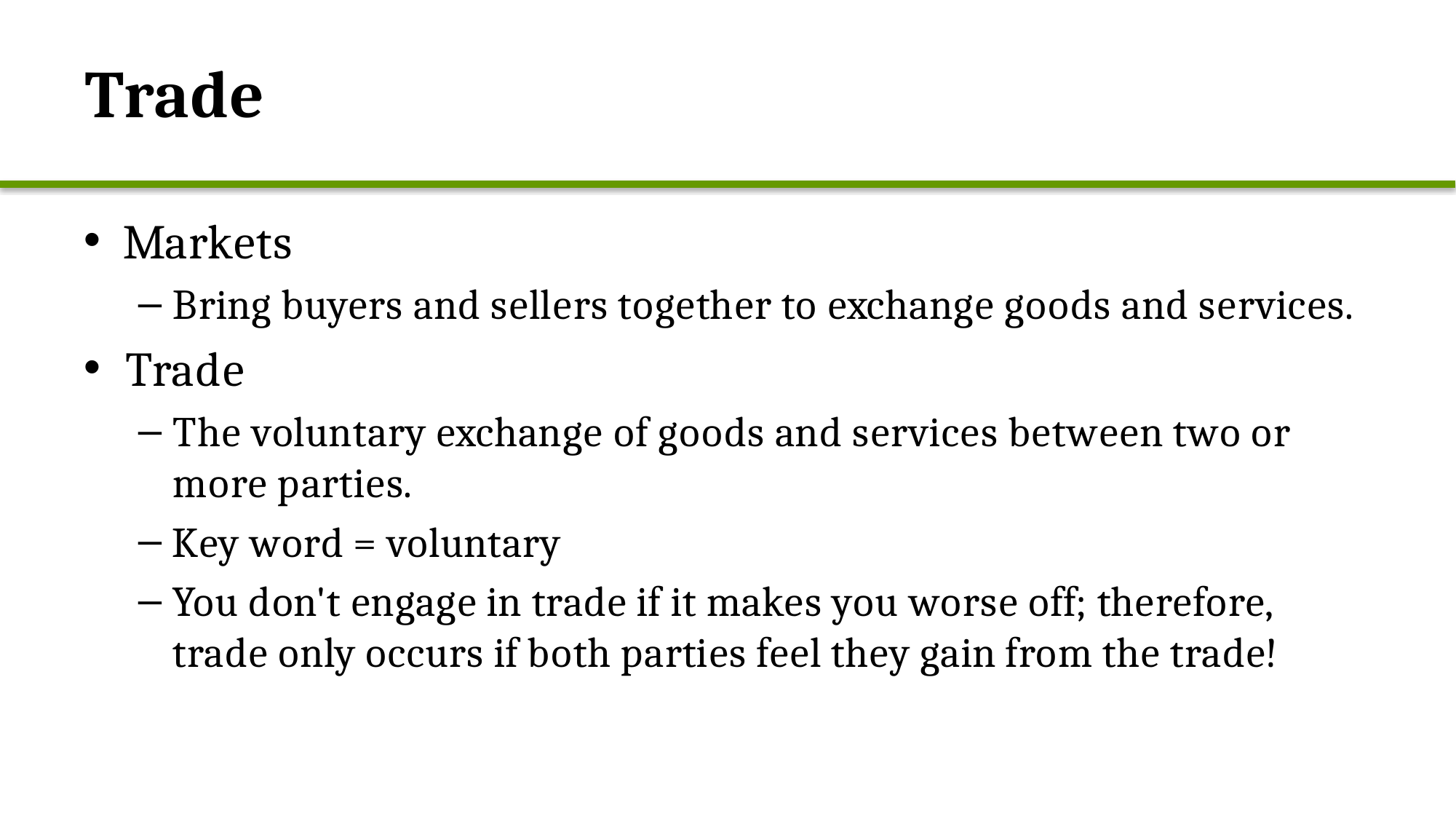

# Trade
Markets
Bring buyers and sellers together to exchange goods and services.
Trade
The voluntary exchange of goods and services between two or more parties.
Key word = voluntary
You don't engage in trade if it makes you worse off; therefore, trade only occurs if both parties feel they gain from the trade!